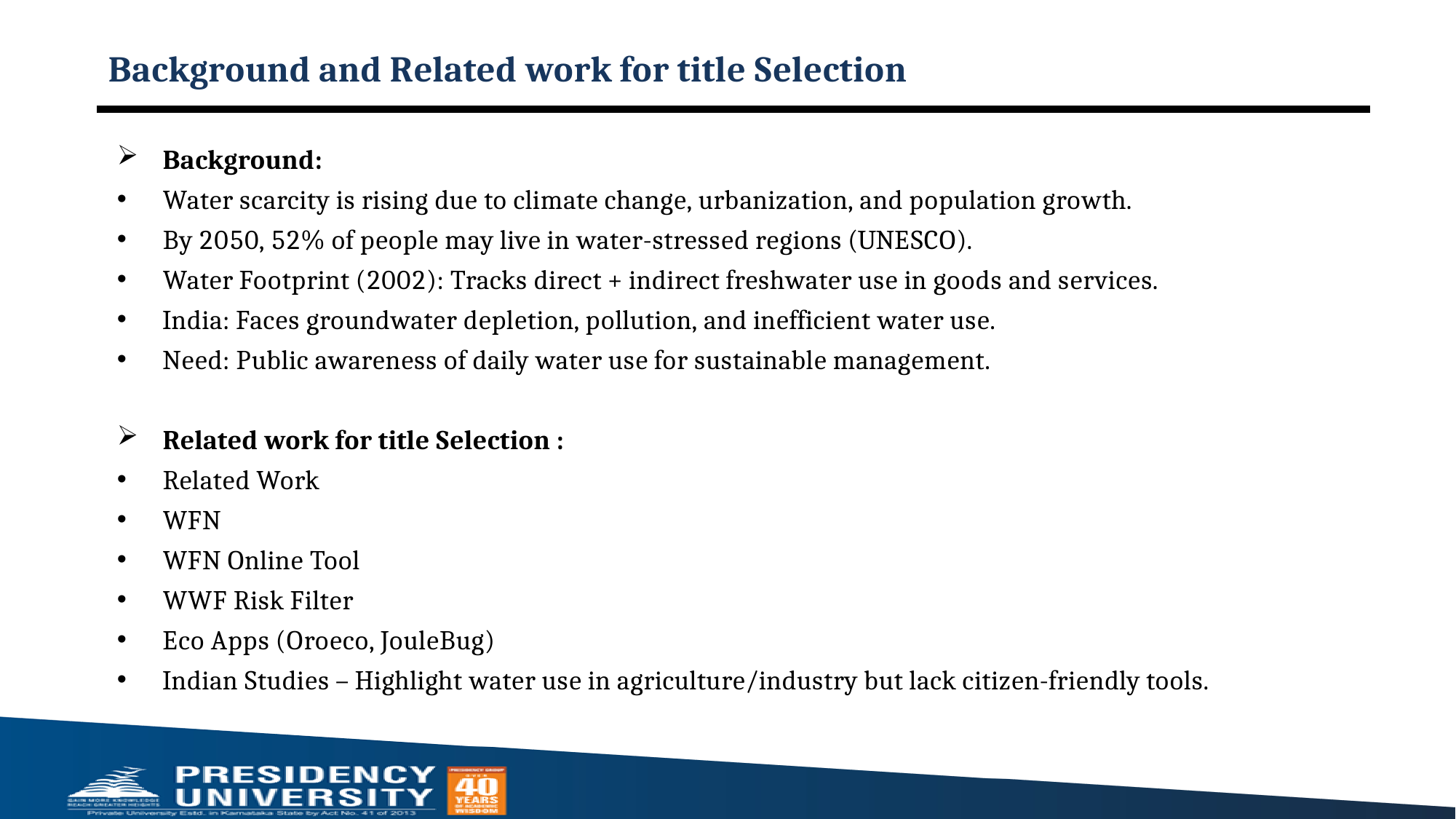

# Background and Related work for title Selection
Background:
Water scarcity is rising due to climate change, urbanization, and population growth.
By 2050, 52% of people may live in water-stressed regions (UNESCO).
Water Footprint (2002): Tracks direct + indirect freshwater use in goods and services.
India: Faces groundwater depletion, pollution, and inefficient water use.
Need: Public awareness of daily water use for sustainable management.

Related work for title Selection :
Related Work
WFN
WFN Online Tool
WWF Risk Filter
Eco Apps (Oroeco, JouleBug)
Indian Studies – Highlight water use in agriculture/industry but lack citizen-friendly tools.